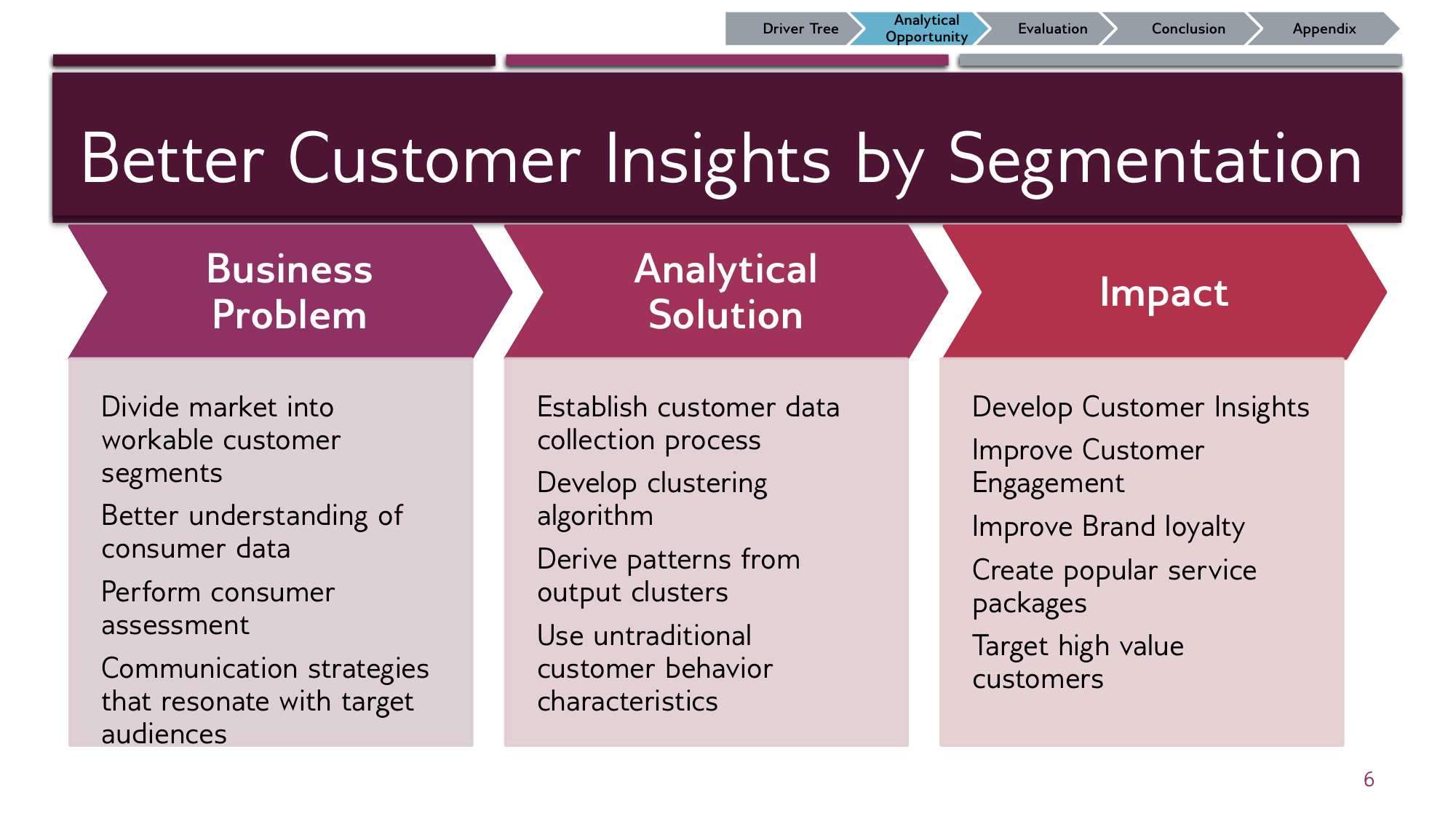

Driver Tree
Analytical Opportunity
Evaluation
Conclusion
Appendix

# Better Customer Insights by Segmentation
Business Problem
Divide market into workable customer segments
Better understanding of consumer data
Perform consumer assessment
Communication strategies that resonate with target audiences
Analytical Solution
Establish customer data collection process
Develop clustering algorithm
Derive patterns from output clusters
Use untraditional customer behavior characteristics
Impact
Develop Customer Insights
Improve Customer Engagement
Improve Brand loyalty
Create popular service packages
Target high value customers
6